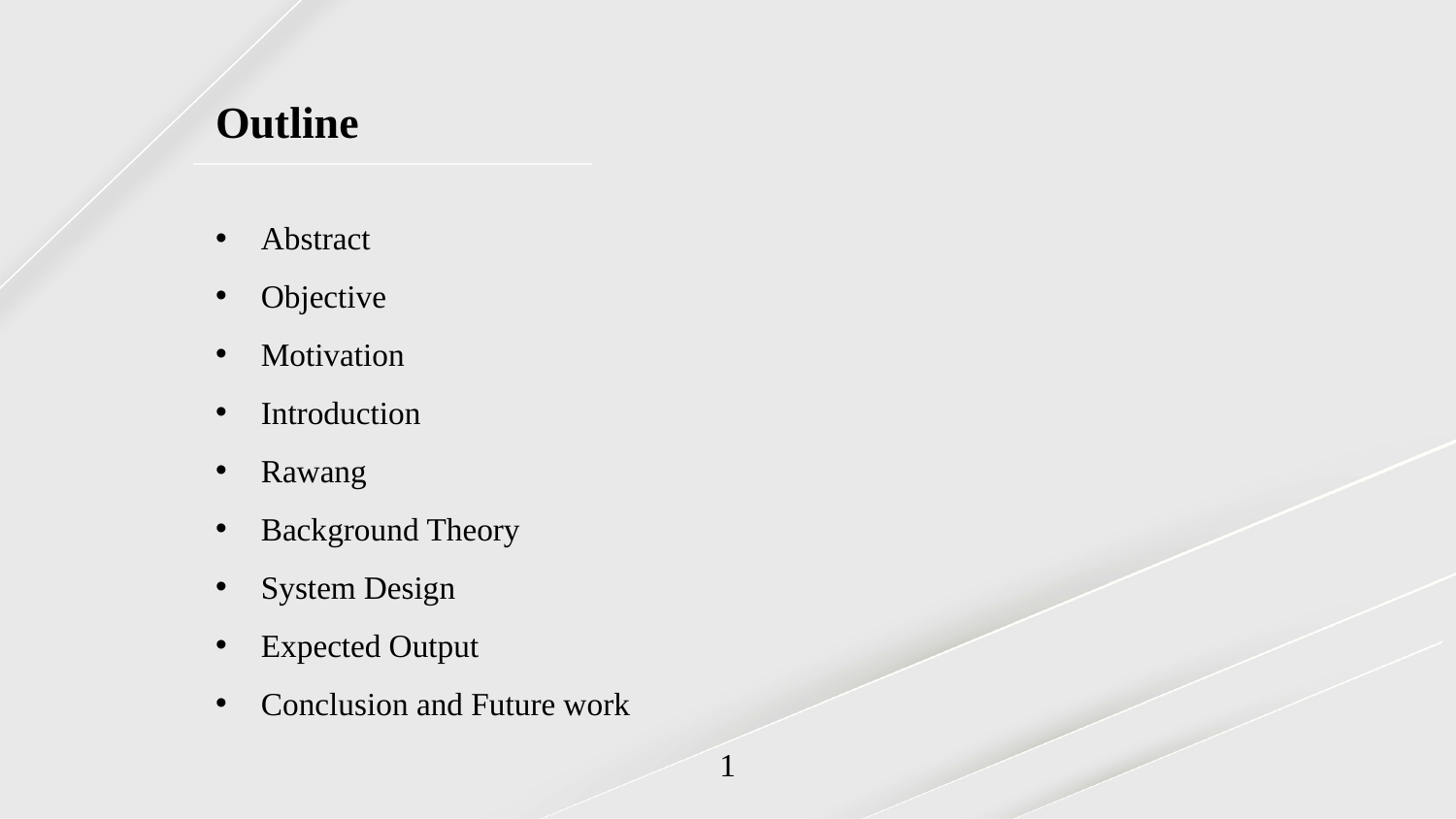

Outline
Abstract
Objective
Motivation
Introduction
Rawang
Background Theory
System Design
Expected Output
Conclusion and Future work
1